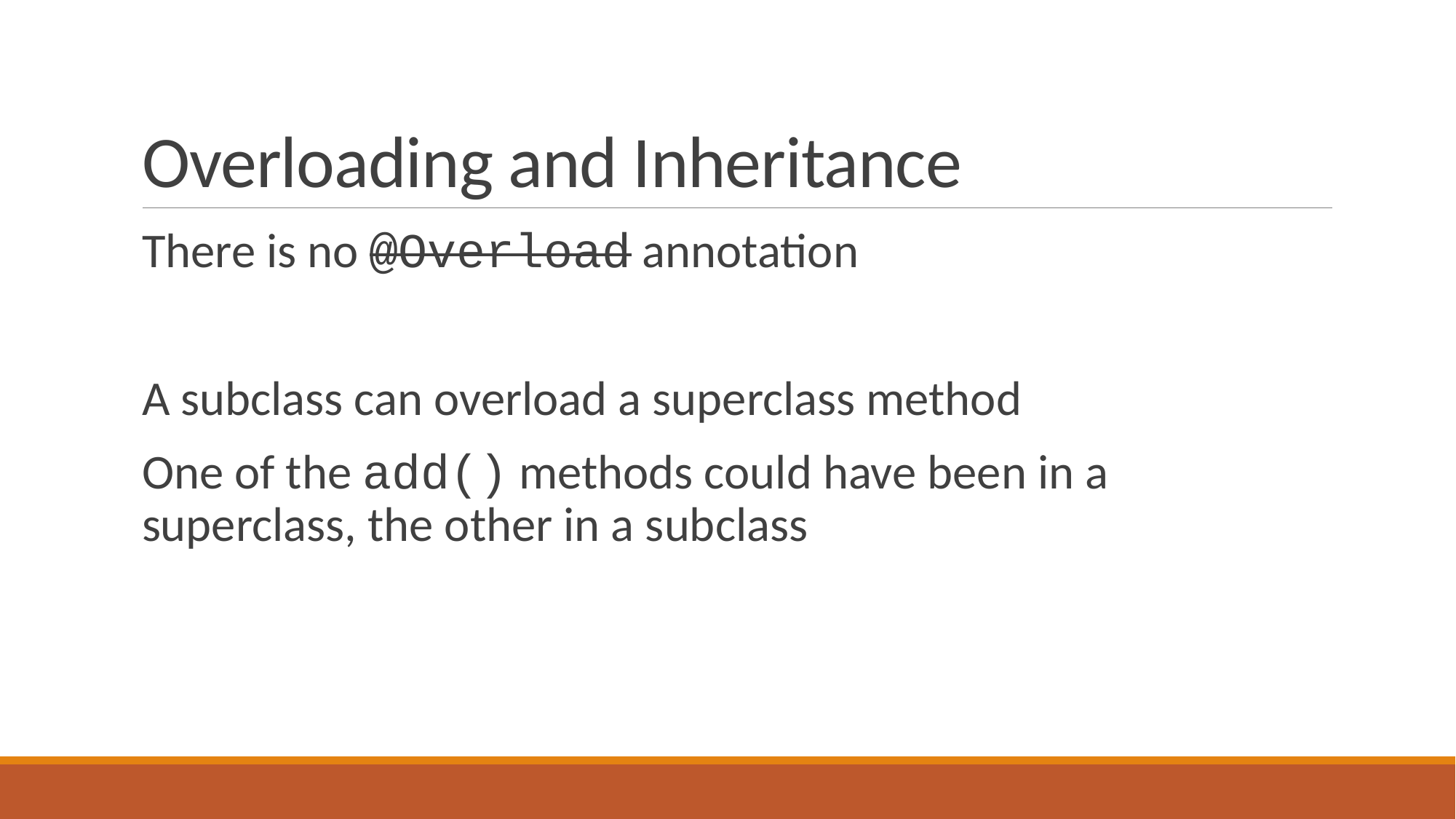

# Overloading and Inheritance
There is no @Overload annotation

A subclass can overload a superclass method
One of the add() methods could have been in a superclass, the other in a subclass